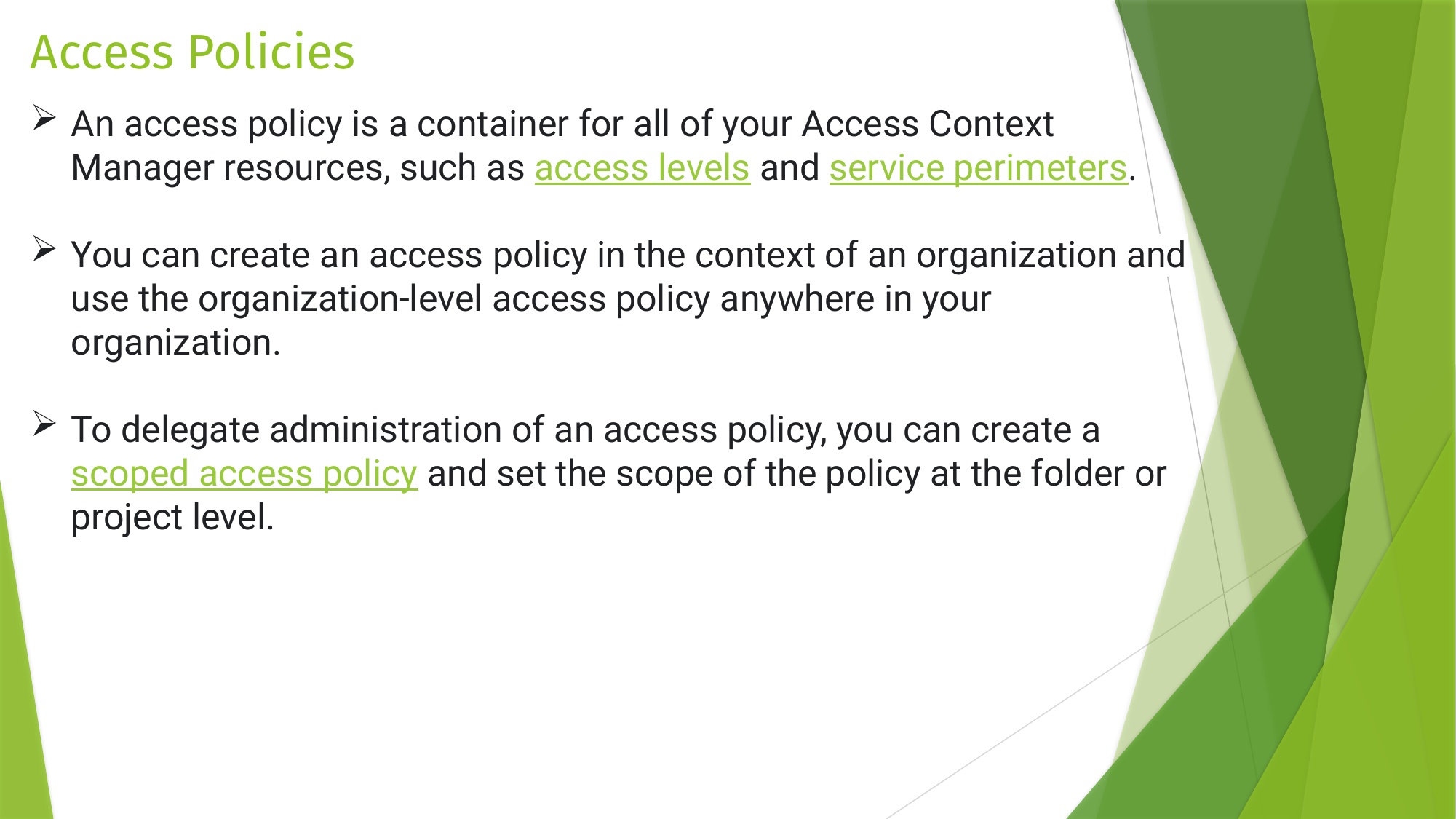

# Access Policies
An access policy is a container for all of your Access Context Manager resources, such as access levels and service perimeters.

You can create an access policy in the context of an organization and use the organization-level access policy anywhere in your organization.

To delegate administration of an access policy, you can create a scoped access policy and set the scope of the policy at the folder or project level.